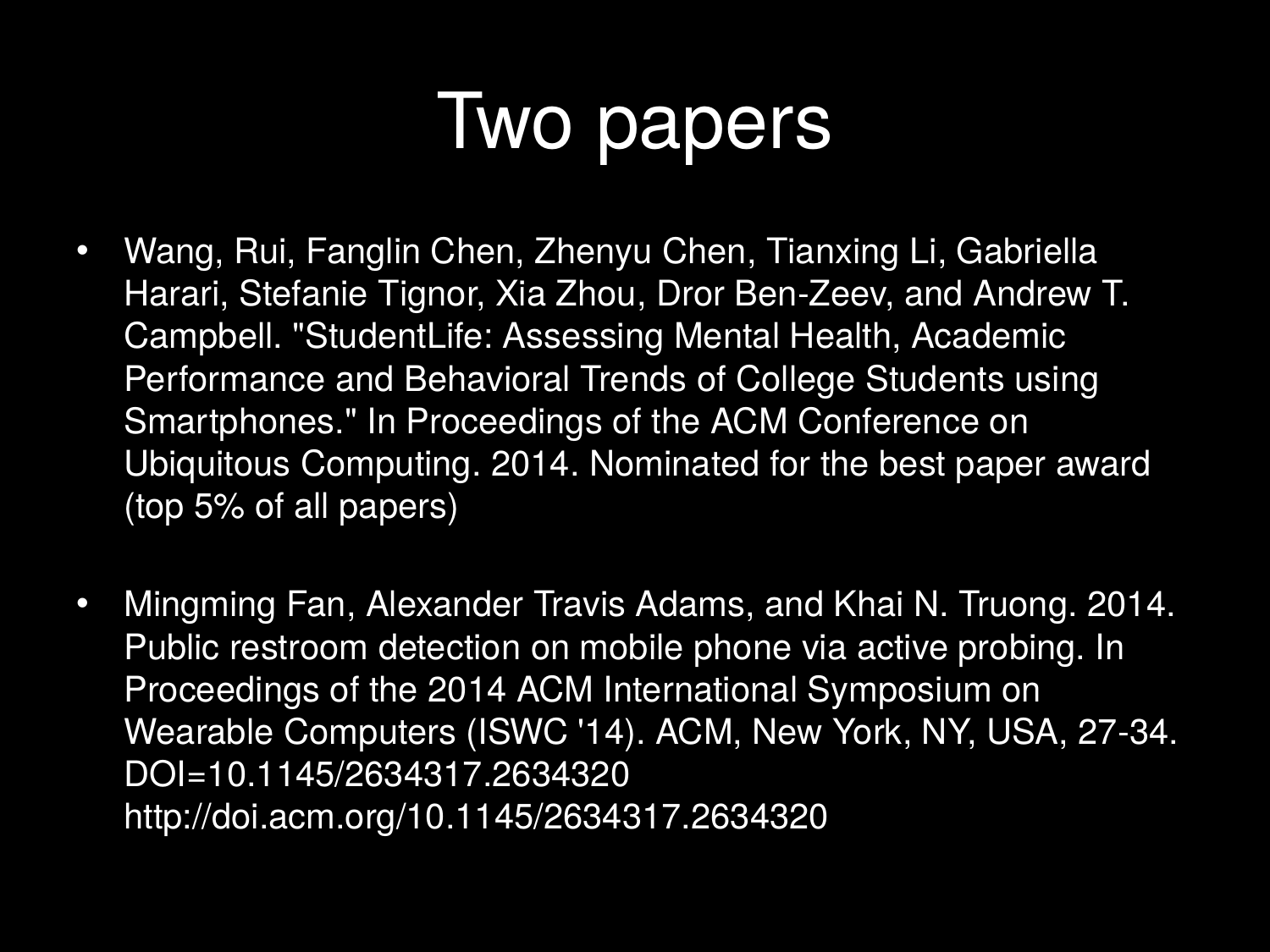

# Two papers
Wang, Rui, Fanglin Chen, Zhenyu Chen, Tianxing Li, Gabriella Harari, Stefanie Tignor, Xia Zhou, Dror Ben-Zeev, and Andrew T. Campbell. "StudentLife: Assessing Mental Health, Academic Performance and Behavioral Trends of College Students using Smartphones." In Proceedings of the ACM Conference on Ubiquitous Computing. 2014. Nominated for the best paper award (top 5% of all papers)

Mingming Fan, Alexander Travis Adams, and Khai N. Truong. 2014. Public restroom detection on mobile phone via active probing. In Proceedings of the 2014 ACM International Symposium on Wearable Computers (ISWC '14). ACM, New York, NY, USA, 27-34. DOI=10.1145/2634317.2634320 http://doi.acm.org/10.1145/2634317.2634320